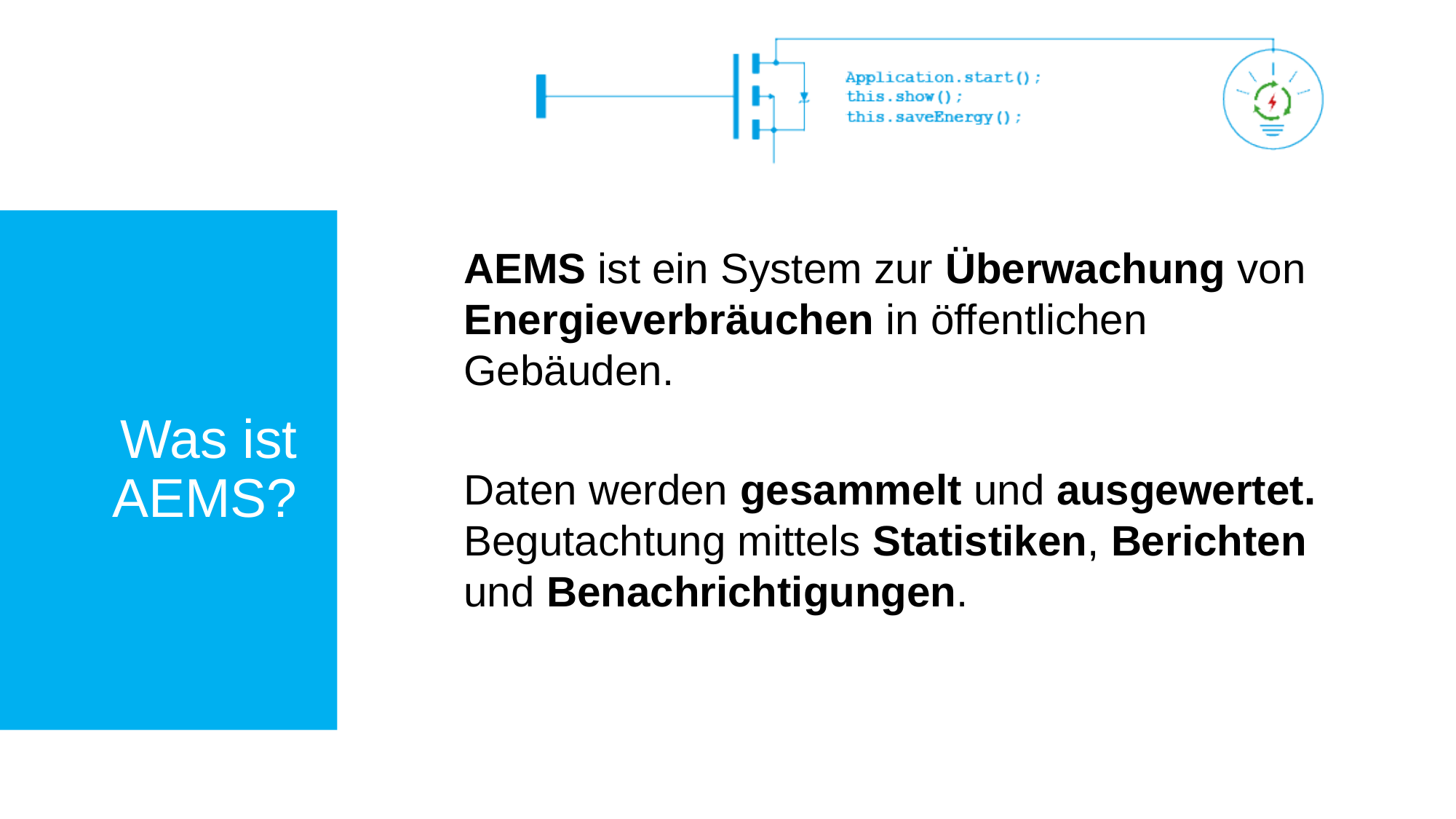

AEMS ist ein System zur Überwachung von Energieverbräuchen in öffentlichen Gebäuden.
# Was ist AEMS?
Daten werden gesammelt und ausgewertet. Begutachtung mittels Statistiken, Berichten und Benachrichtigungen.